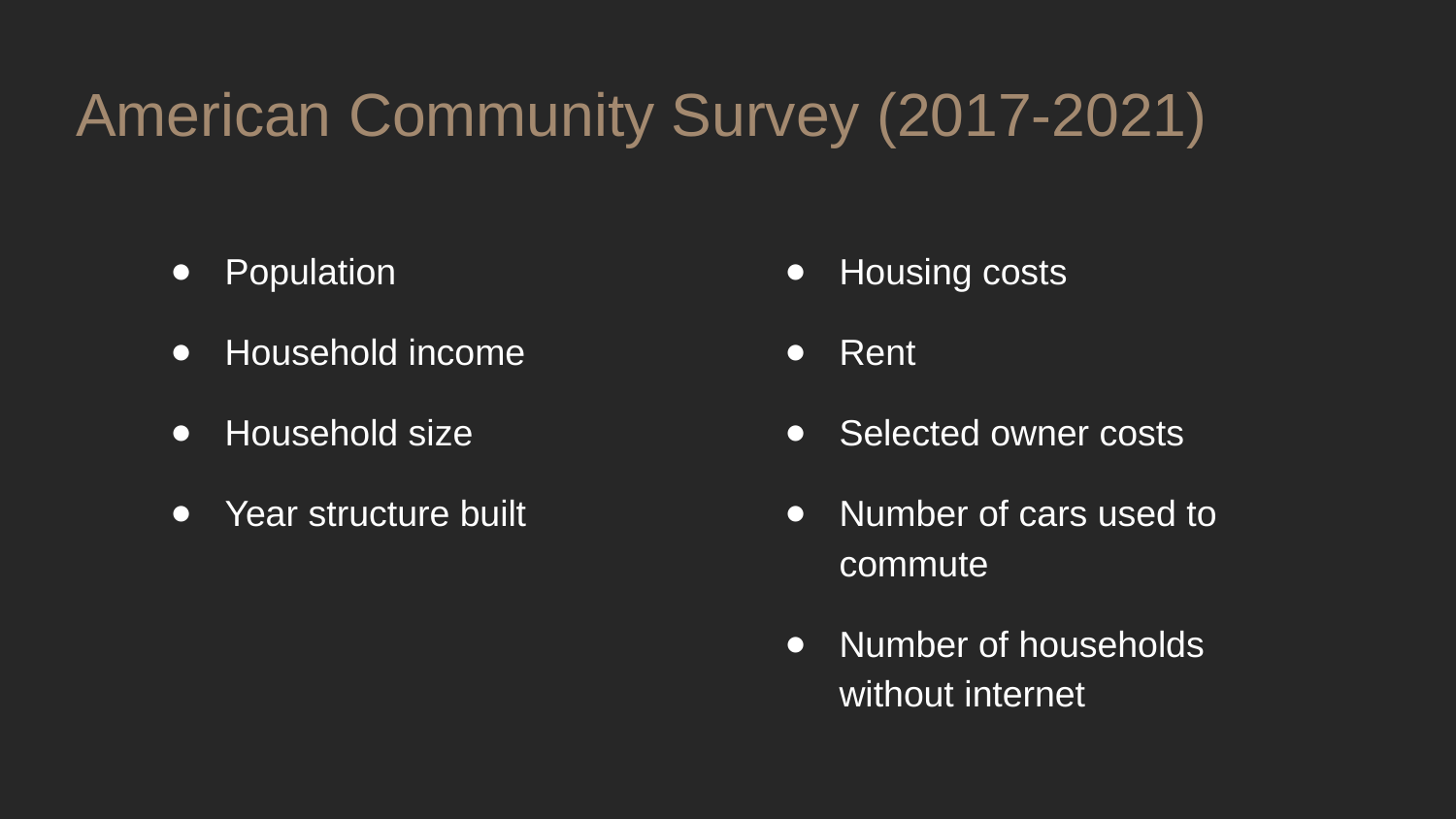

American Community Survey (2017-2021)
Population
Household income
Household size
Year structure built

Housing costs
Rent
Selected owner costs
Number of cars used to commute
Number of households without internet